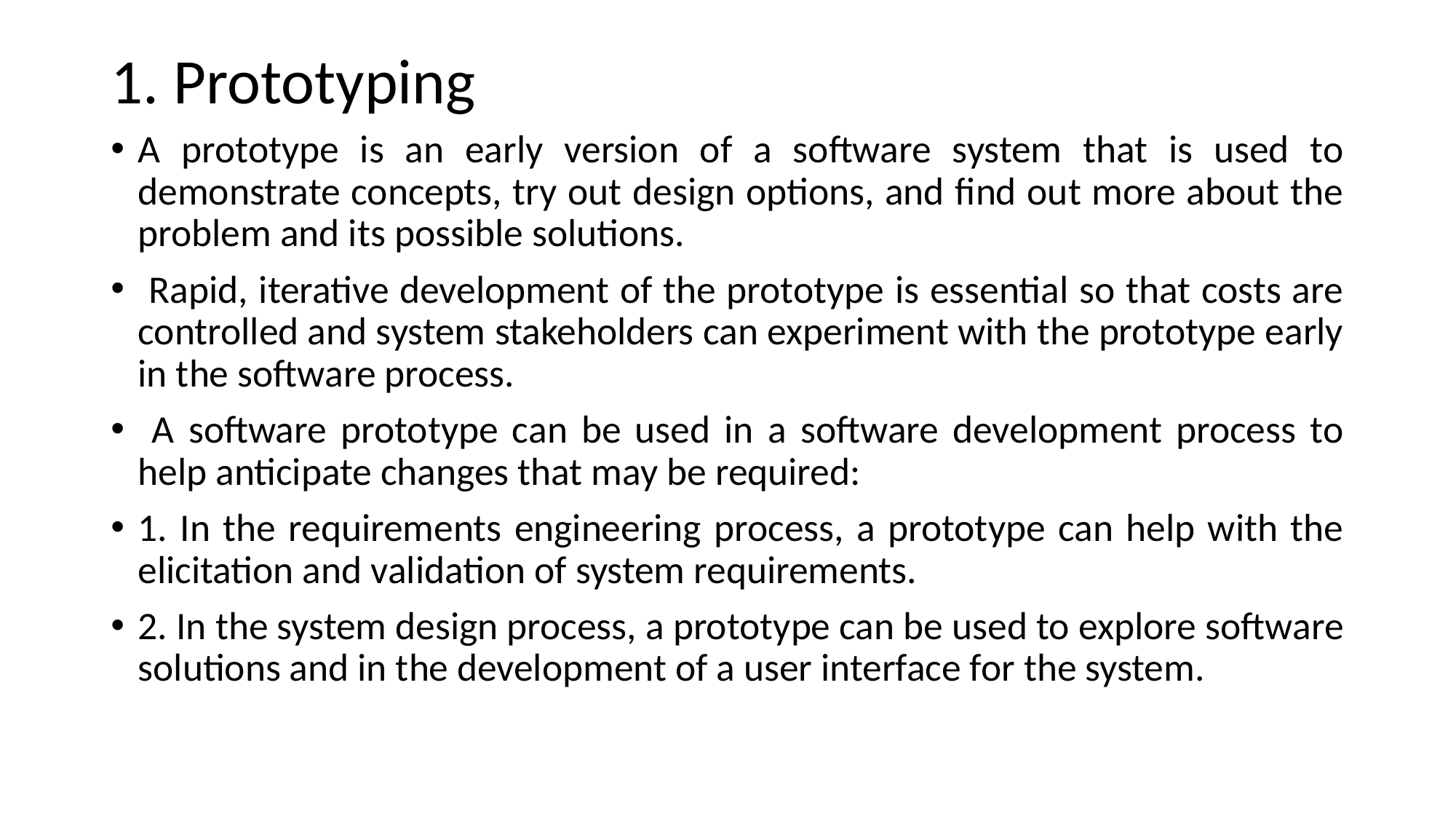

# 1. Prototyping
A prototype is an early version of a software system that is used to demonstrate concepts, try out design options, and find out more about the problem and its possible solutions.
 Rapid, iterative development of the prototype is essential so that costs are controlled and system stakeholders can experiment with the prototype early in the software process.
 A software prototype can be used in a software development process to help anticipate changes that may be required:
1. In the requirements engineering process, a prototype can help with the elicitation and validation of system requirements.
2. In the system design process, a prototype can be used to explore software solutions and in the development of a user interface for the system.